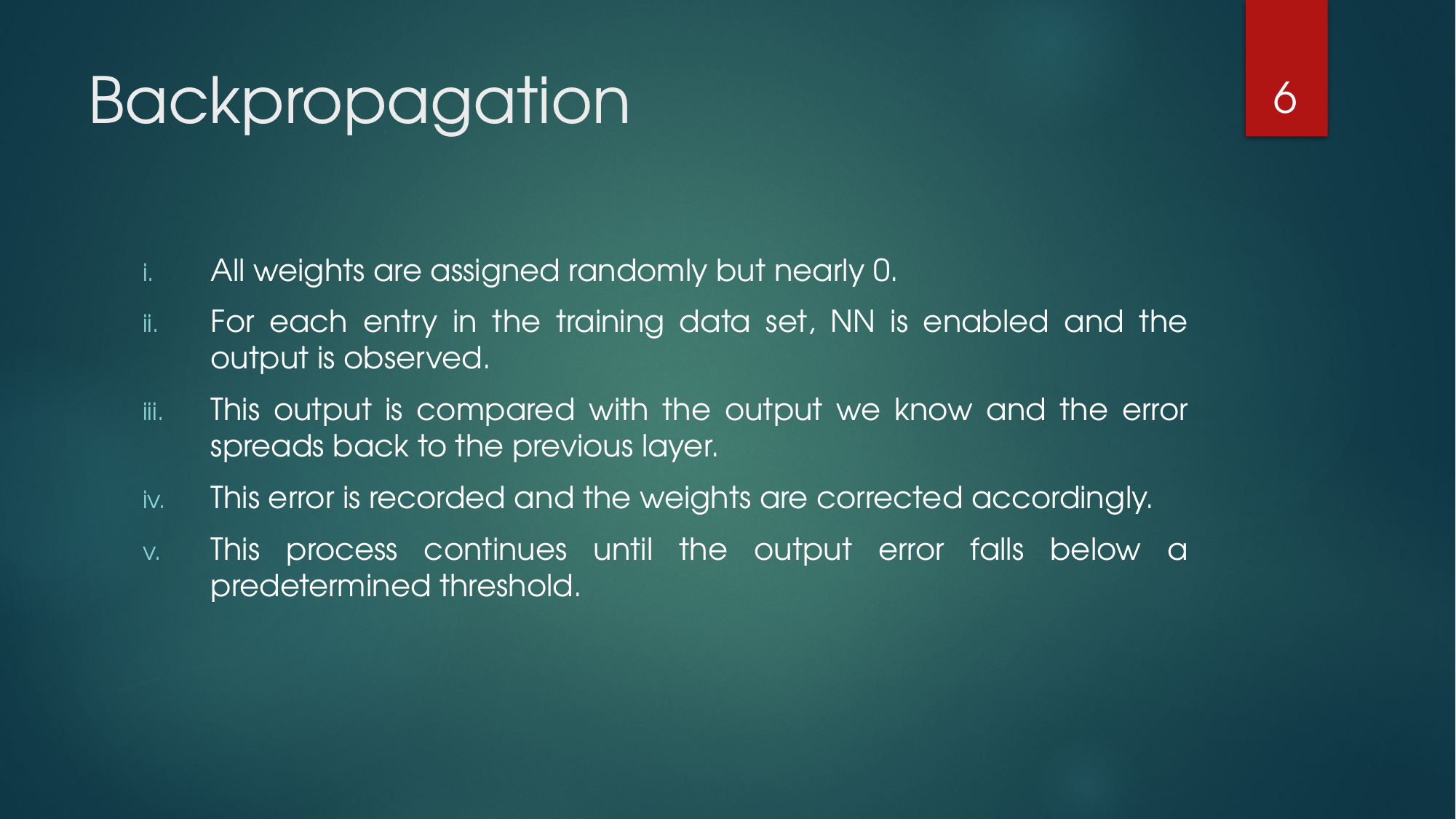

6
# Backpropagation
All weights are assigned randomly but nearly 0.
For each entry in the training data set, NN is enabled and the output is observed.
This output is compared with the output we know and the error spreads back to the previous layer.
This error is recorded and the weights are corrected accordingly.
This process continues until the output error falls below a predetermined threshold.